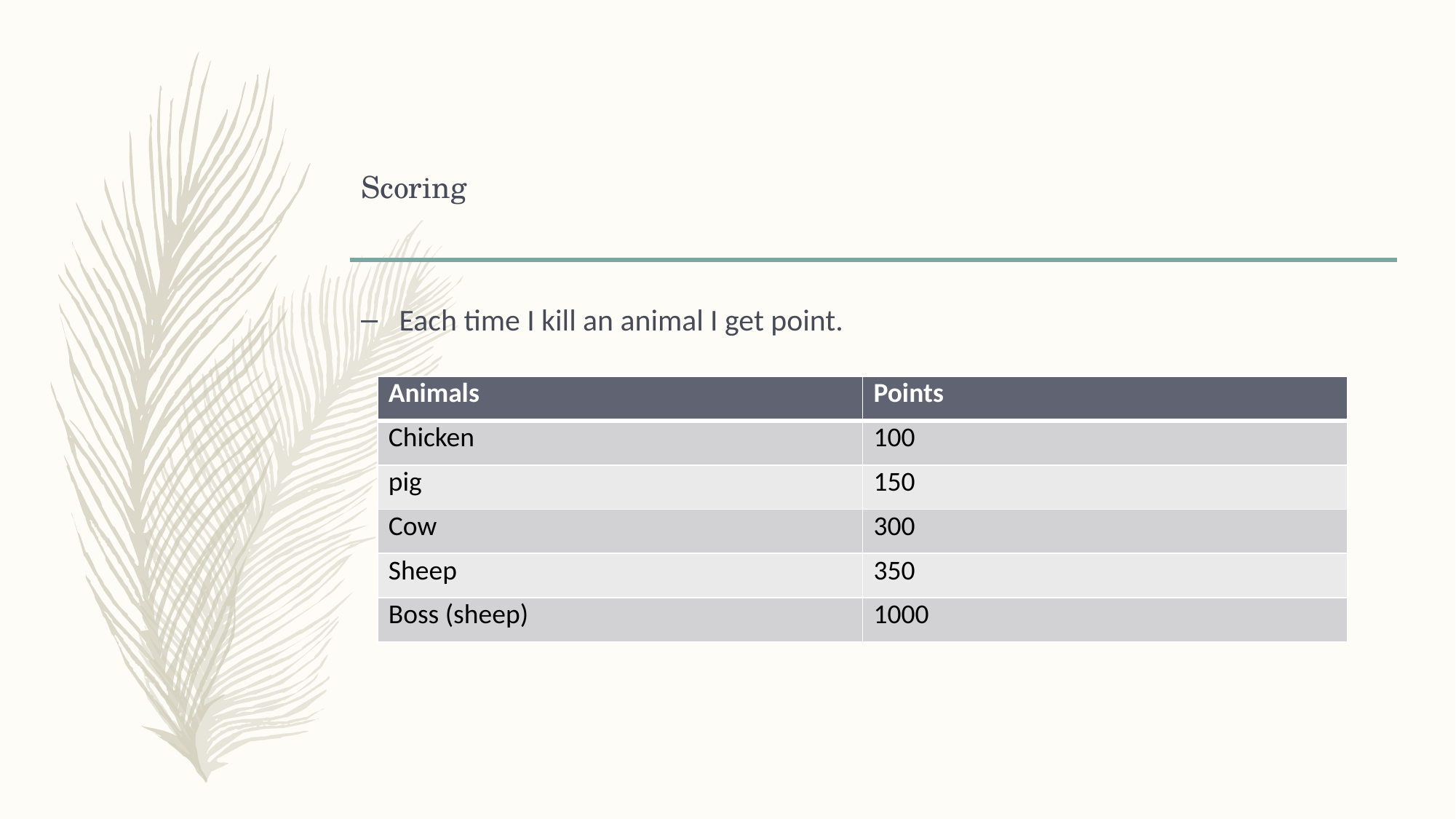

# Scoring
Each time I kill an animal I get point.

| Animals | Points |
| --- | --- |
| Chicken | 100 |
| pig | 150 |
| Cow | 300 |
| Sheep | 350 |
| Boss (sheep) | 1000 |